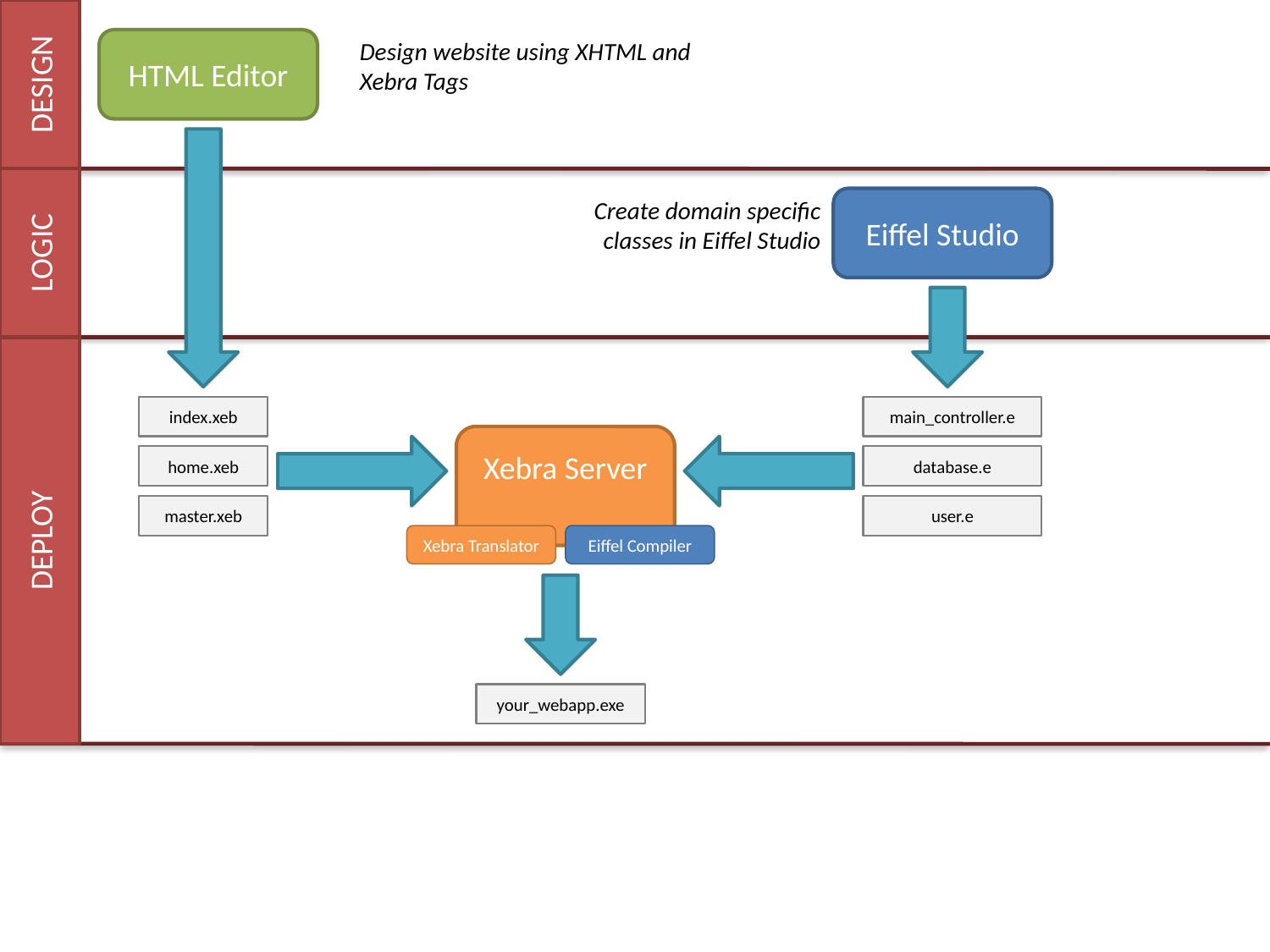

HTML Editor
Design website using XHTML and Xebra Tags
DESIGN

Create domain specific classes in Eiffel Studio
Eiffel Studio
LOGIC

index.xeb
main_controller.e
Xebra Server

home.xeb
database.e
master.xeb
user.e
DEPLOY
Xebra Translator
Eiffel Compiler

your_webapp.exe